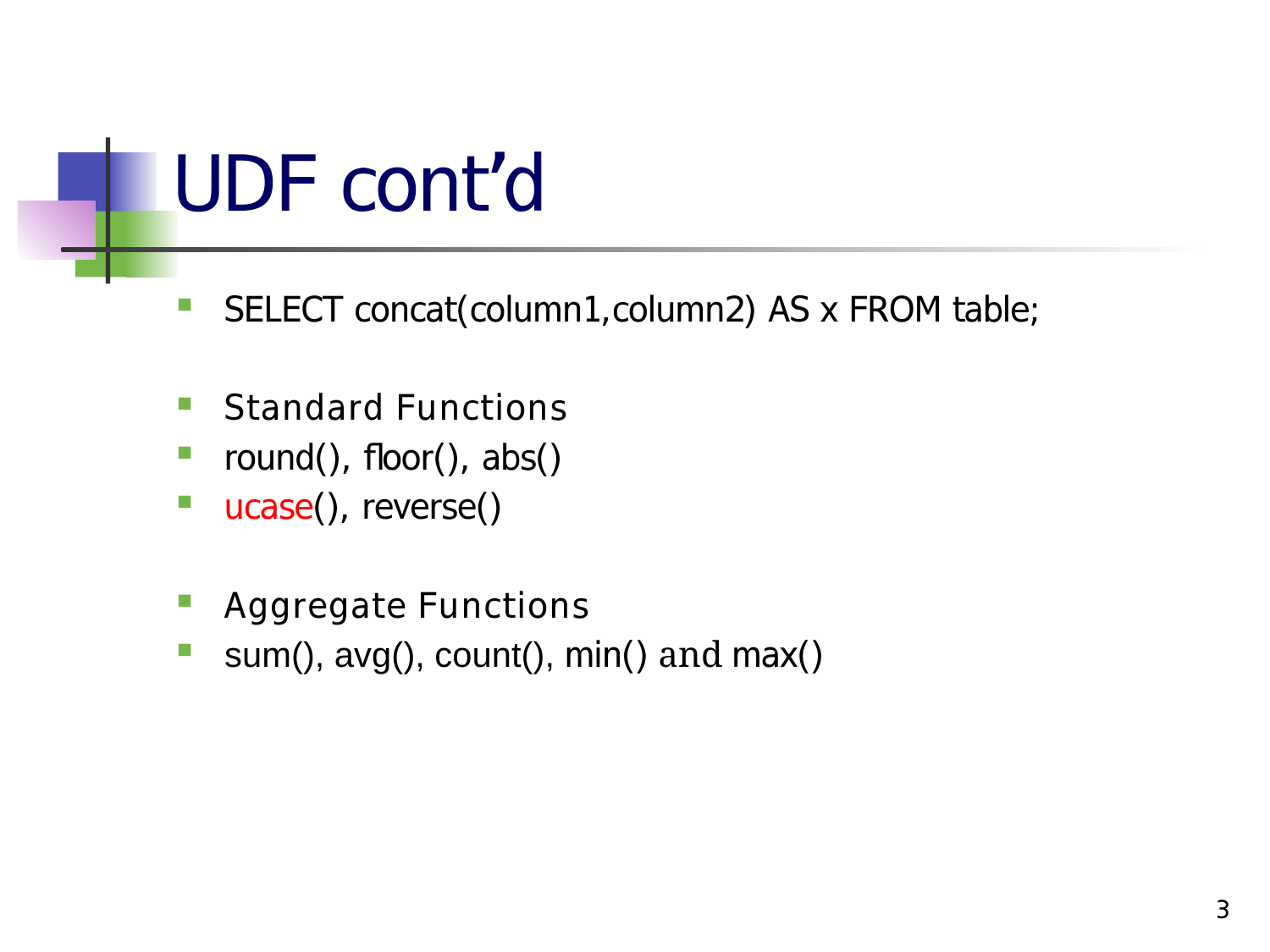

# UDF cont’d
SELECT concat(column1,column2) AS x FROM table;

Standard Functions
round(), floor(), abs()
ucase(), reverse()

Aggregate Functions
sum(), avg(), count(), min() and max()
3